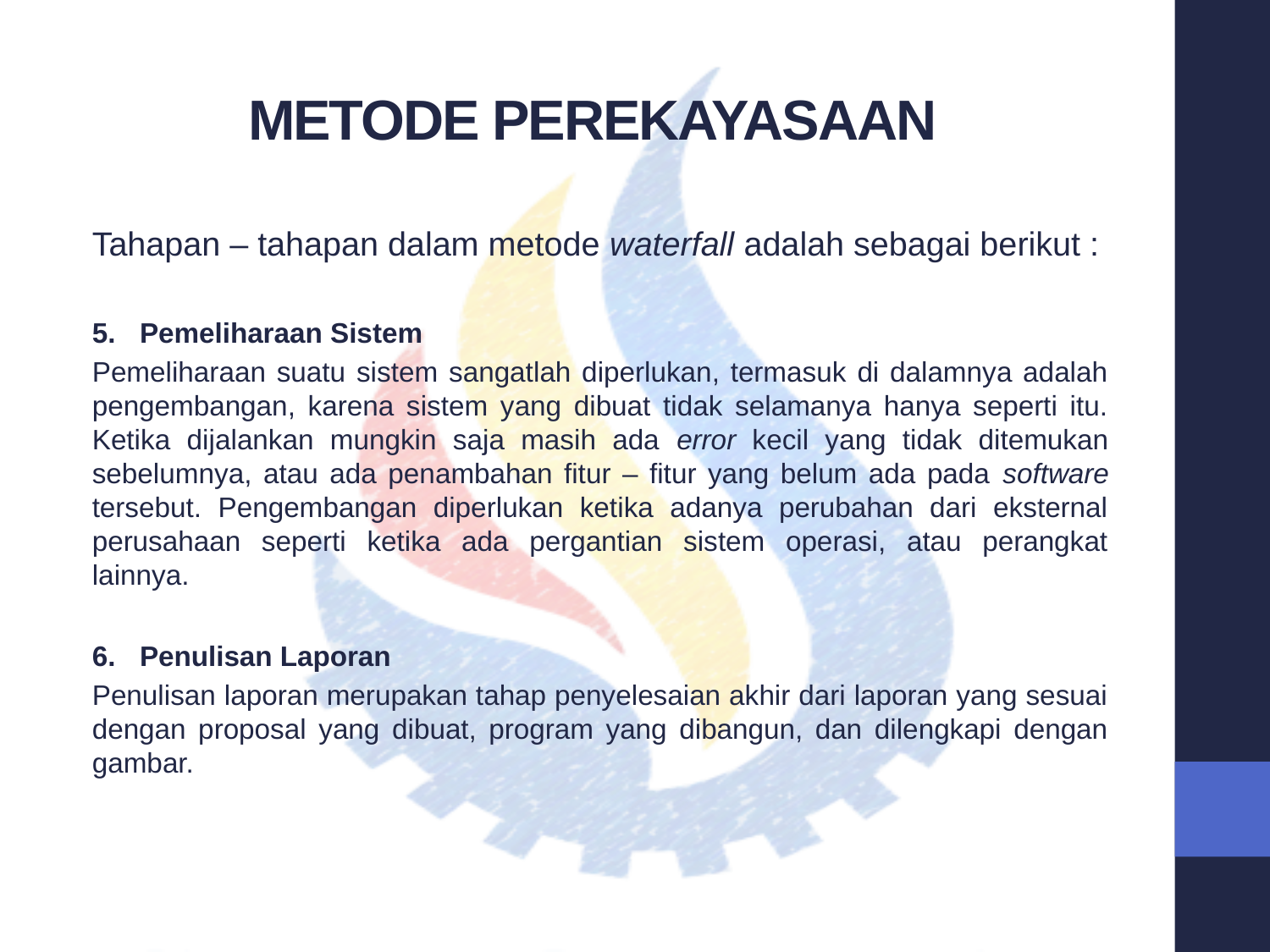

# METODE PEREKAYASAAN
Tahapan – tahapan dalam metode waterfall adalah sebagai berikut :

Pemeliharaan Sistem
Pemeliharaan suatu sistem sangatlah diperlukan, termasuk di dalamnya adalah pengembangan, karena sistem yang dibuat tidak selamanya hanya seperti itu. Ketika dijalankan mungkin saja masih ada error kecil yang tidak ditemukan sebelumnya, atau ada penambahan fitur – fitur yang belum ada pada software tersebut. Pengembangan diperlukan ketika adanya perubahan dari eksternal perusahaan seperti ketika ada pergantian sistem operasi, atau perangkat lainnya.

Penulisan Laporan
Penulisan laporan merupakan tahap penyelesaian akhir dari laporan yang sesuai dengan proposal yang dibuat, program yang dibangun, dan dilengkapi dengan gambar.